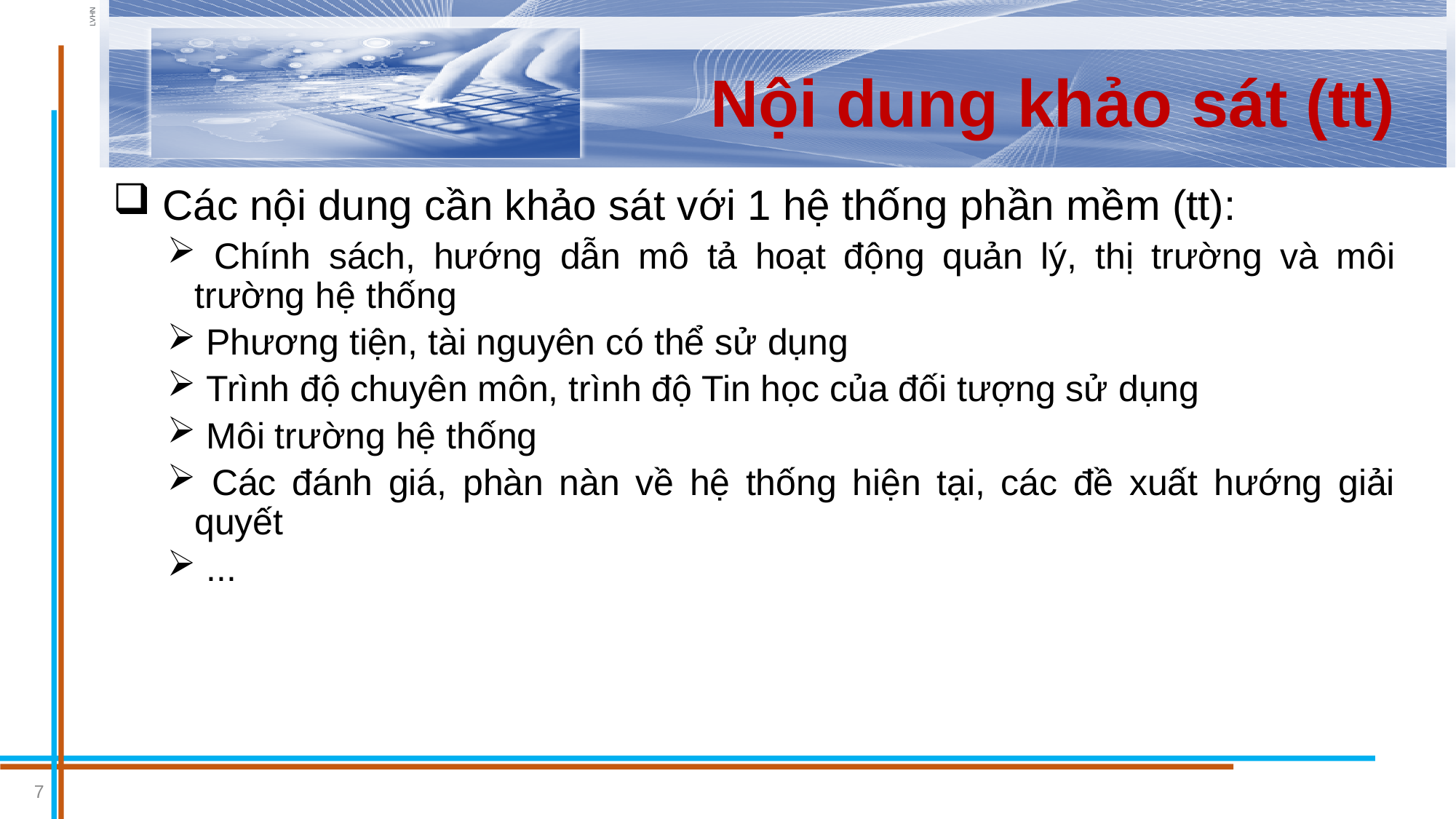

# Nội dung khảo sát (tt)
 Các nội dung cần khảo sát với 1 hệ thống phần mềm (tt):
 Chính sách, hướng dẫn mô tả hoạt động quản lý, thị trường và môi trường hệ thống
 Phương tiện, tài nguyên có thể sử dụng
 Trình độ chuyên môn, trình độ Tin học của đối tượng sử dụng
 Môi trường hệ thống
 Các đánh giá, phàn nàn về hệ thống hiện tại, các đề xuất hướng giải quyết
 ...

7